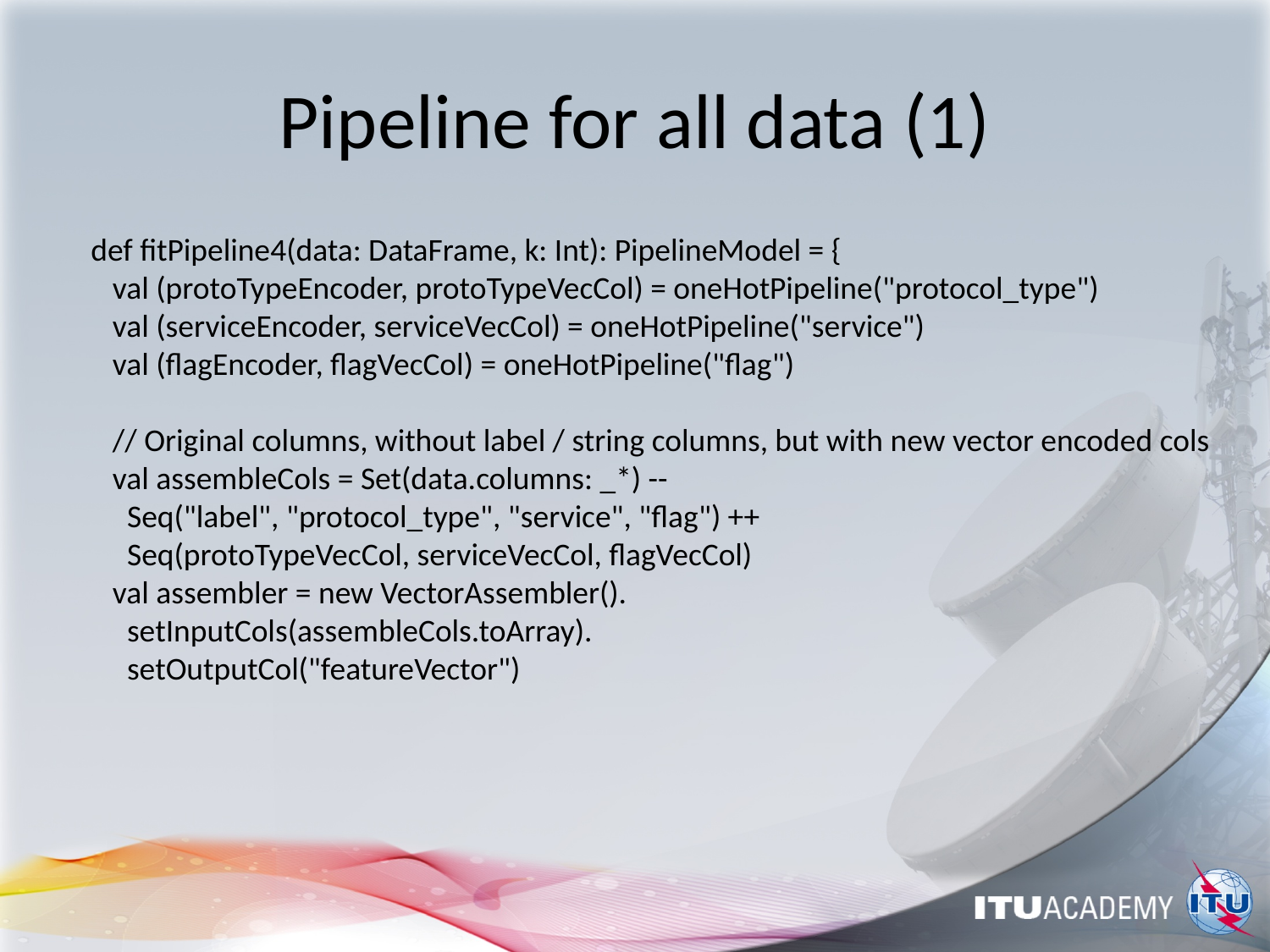

# Pipeline for all data (1)
 def fitPipeline4(data: DataFrame, k: Int): PipelineModel = {
    val (protoTypeEncoder, protoTypeVecCol) = oneHotPipeline("protocol_type")
    val (serviceEncoder, serviceVecCol) = oneHotPipeline("service")
    val (flagEncoder, flagVecCol) = oneHotPipeline("flag")

    // Original columns, without label / string columns, but with new vector encoded cols
    val assembleCols = Set(data.columns: _*) --
      Seq("label", "protocol_type", "service", "flag") ++
      Seq(protoTypeVecCol, serviceVecCol, flagVecCol)
    val assembler = new VectorAssembler().
      setInputCols(assembleCols.toArray).
      setOutputCol("featureVector")